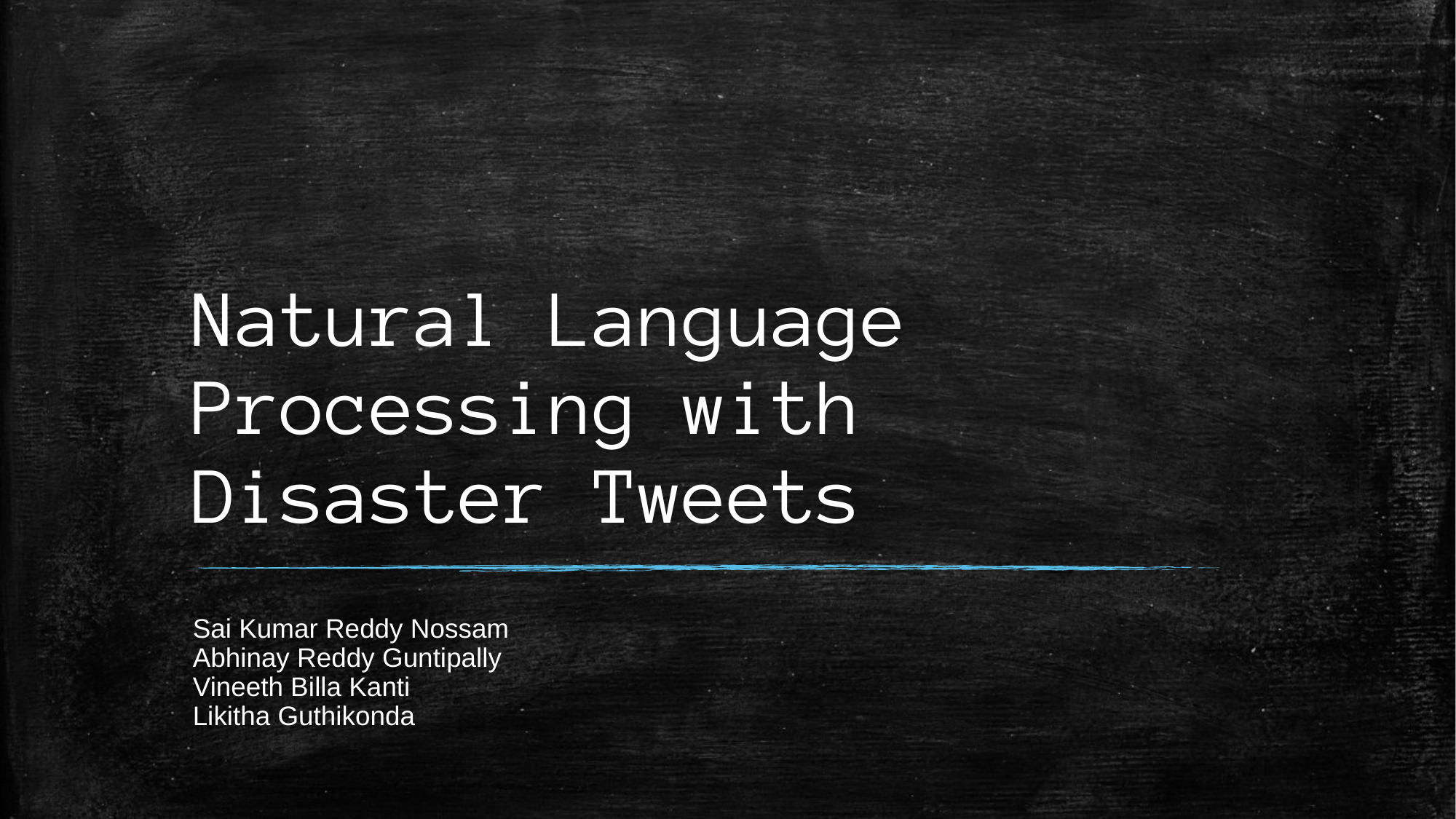

# Natural Language Processing with Disaster Tweets
Sai Kumar Reddy Nossam
Abhinay Reddy Guntipally
Vineeth Billa Kanti
Likitha Guthikonda